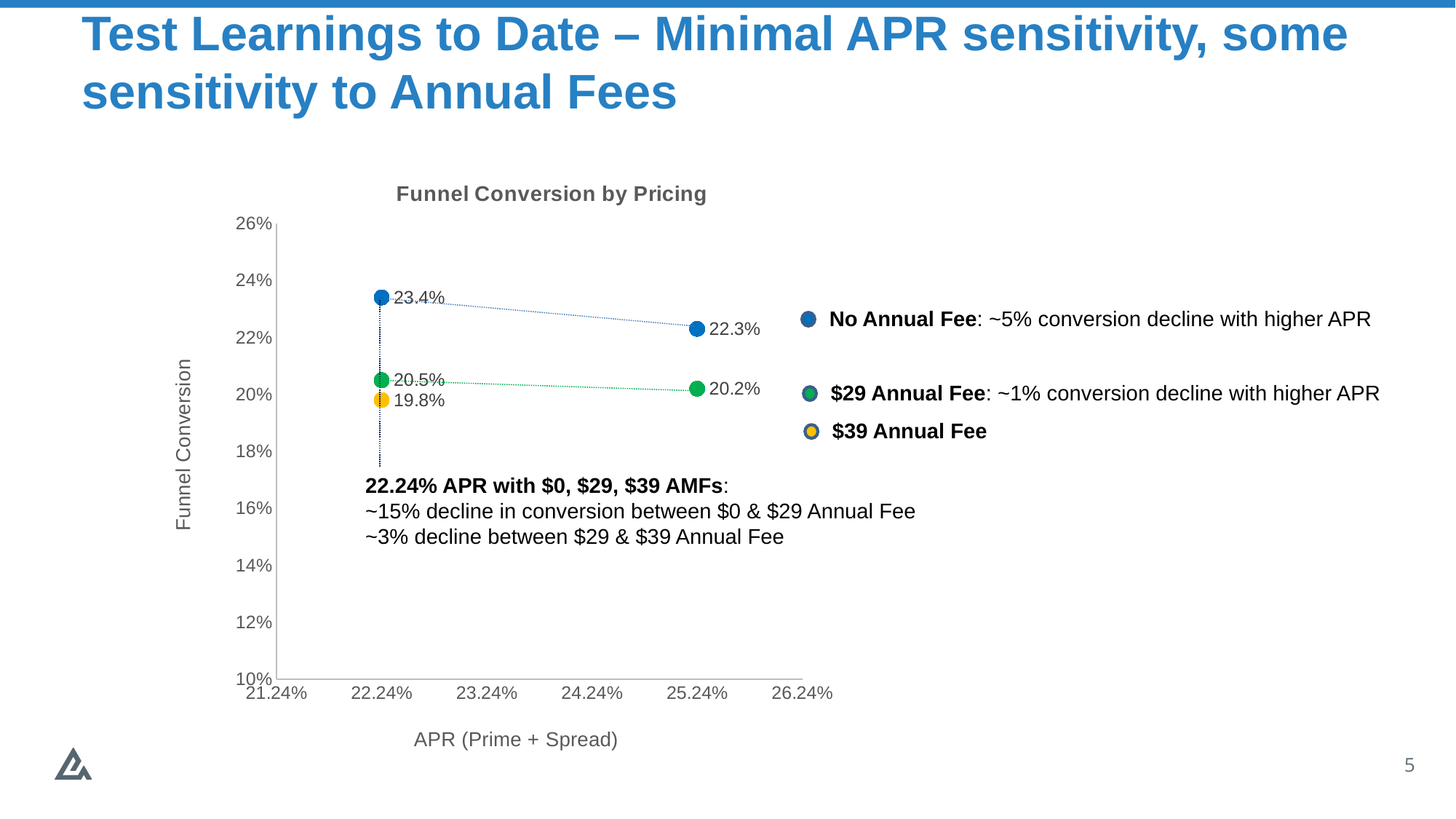

# Test Learnings to Date – Minimal APR sensitivity, some sensitivity to Annual Fees

### Chart: Funnel Conversion by Pricing

| Category | Y-Values |
|---|---|
No Annual Fee: ~5% conversion decline with higher APR

$29 Annual Fee: ~1% conversion decline with higher APR

$39 Annual Fee

22.24% APR with $0, $29, $39 AMFs:
~15% decline in conversion between $0 & $29 Annual Fee
~3% decline between $29 & $39 Annual Fee
5